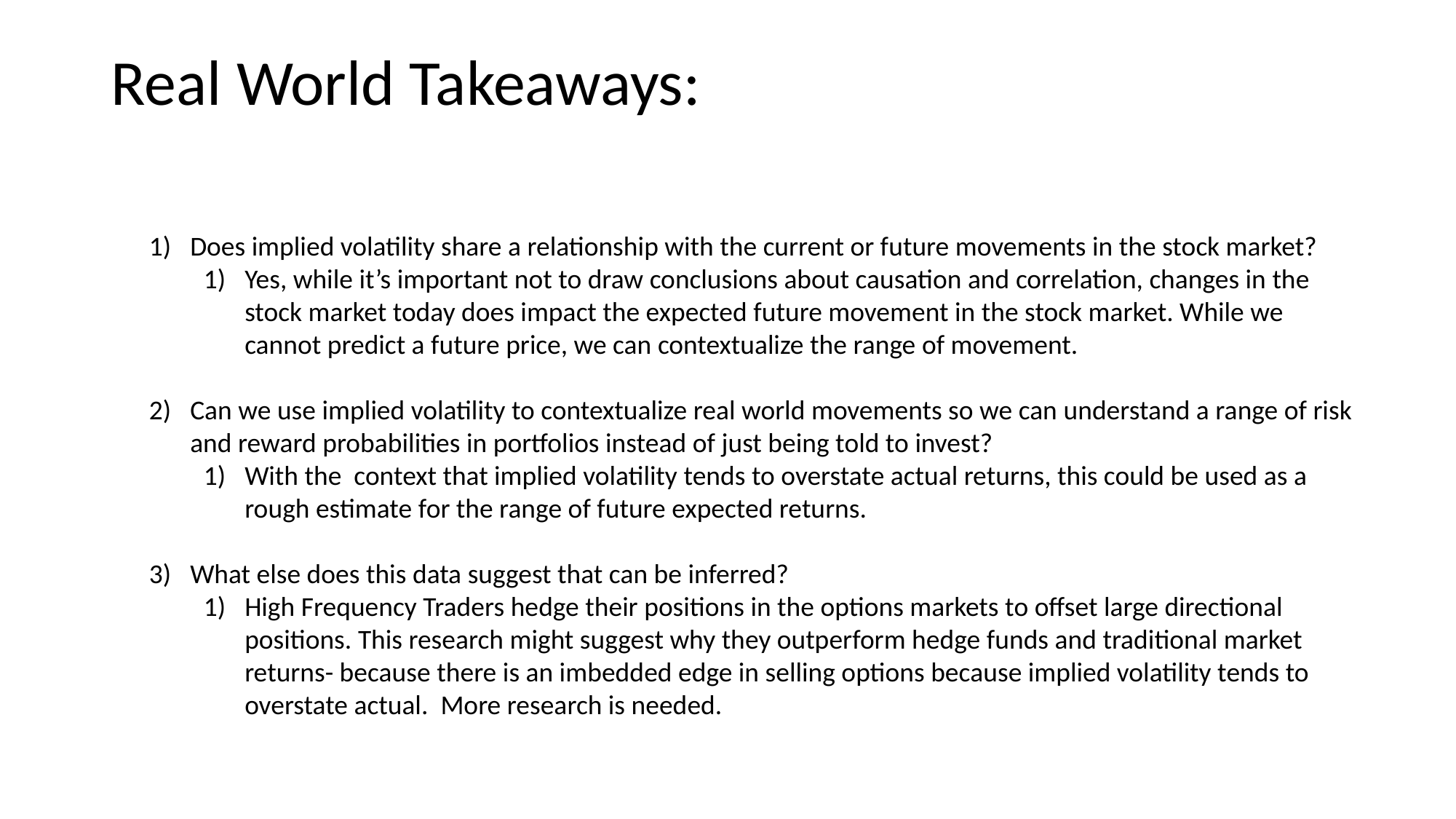

# Real World Takeaways:
Does implied volatility share a relationship with the current or future movements in the stock market?
Yes, while it’s important not to draw conclusions about causation and correlation, changes in the stock market today does impact the expected future movement in the stock market. While we cannot predict a future price, we can contextualize the range of movement.

Can we use implied volatility to contextualize real world movements so we can understand a range of risk and reward probabilities in portfolios instead of just being told to invest?
With the  context that implied volatility tends to overstate actual returns, this could be used as a rough estimate for the range of future expected returns.

What else does this data suggest that can be inferred?
High Frequency Traders hedge their positions in the options markets to offset large directional positions. This research might suggest why they outperform hedge funds and traditional market returns- because there is an imbedded edge in selling options because implied volatility tends to overstate actual.  More research is needed.